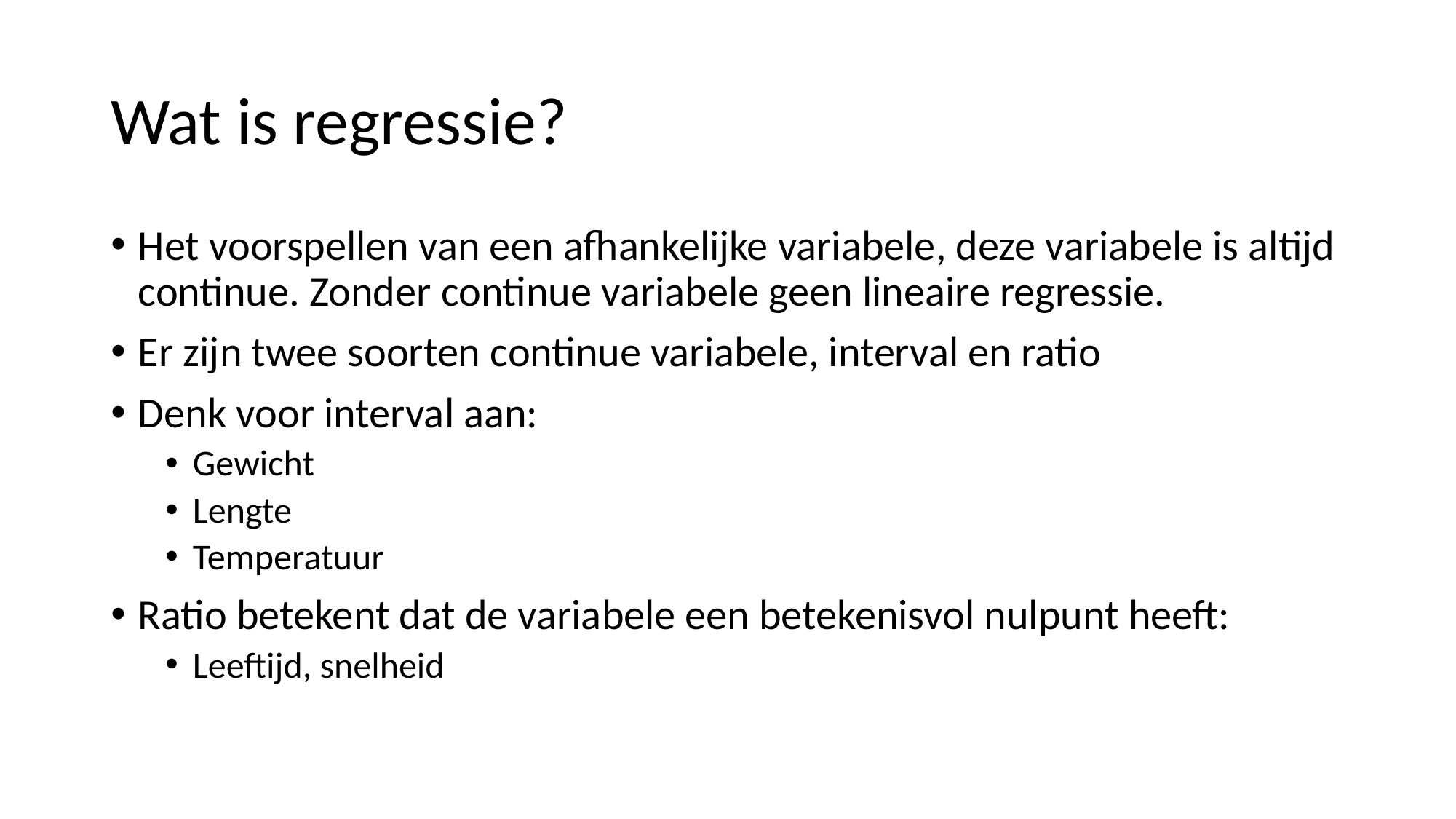

# Wat is regressie?
Het voorspellen van een afhankelijke variabele, deze variabele is altijd continue. Zonder continue variabele geen lineaire regressie.
Er zijn twee soorten continue variabele, interval en ratio
Denk voor interval aan:
Gewicht
Lengte
Temperatuur
Ratio betekent dat de variabele een betekenisvol nulpunt heeft:
Leeftijd, snelheid